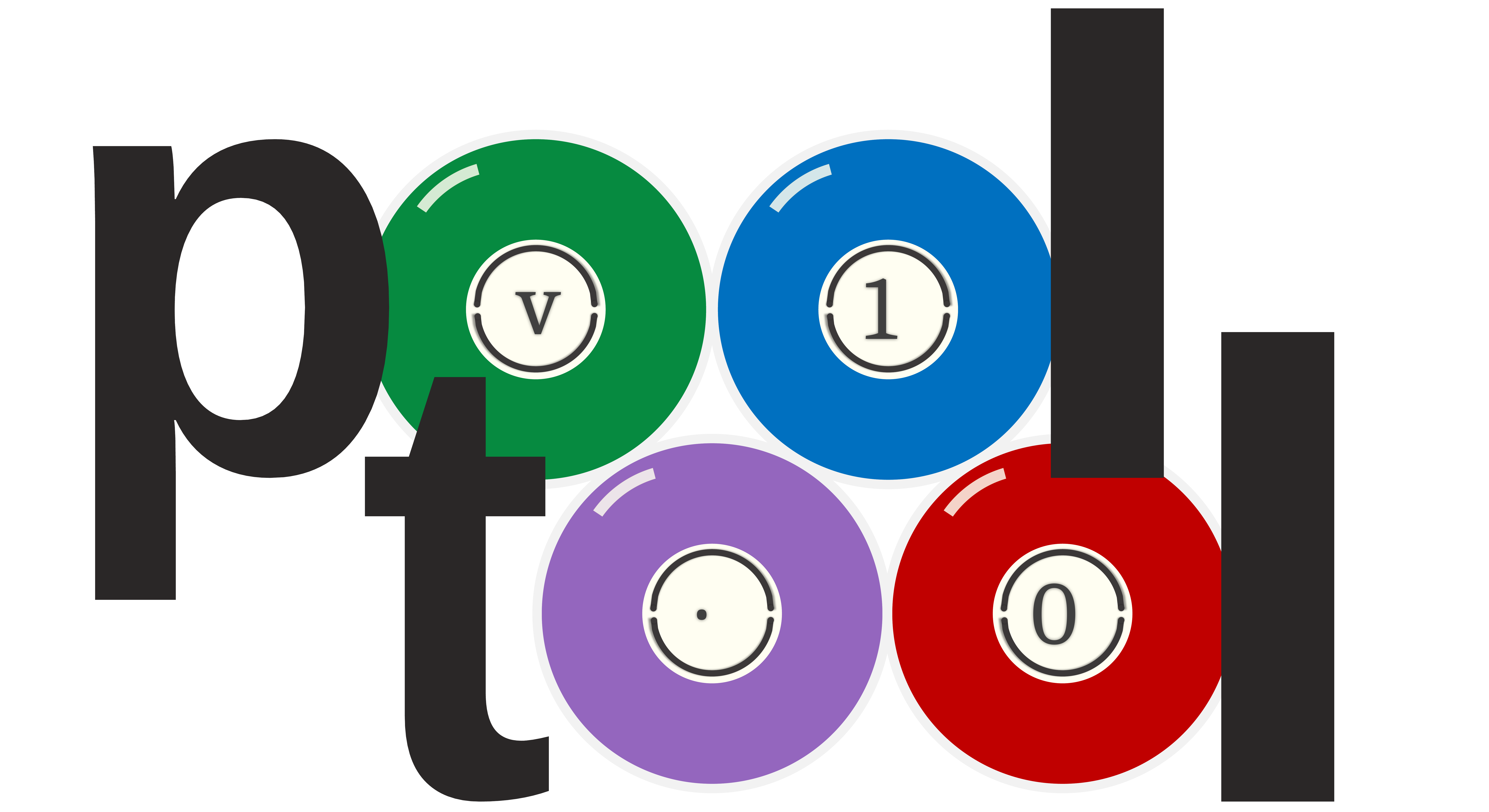

l

v

1
p
l
t

.

0